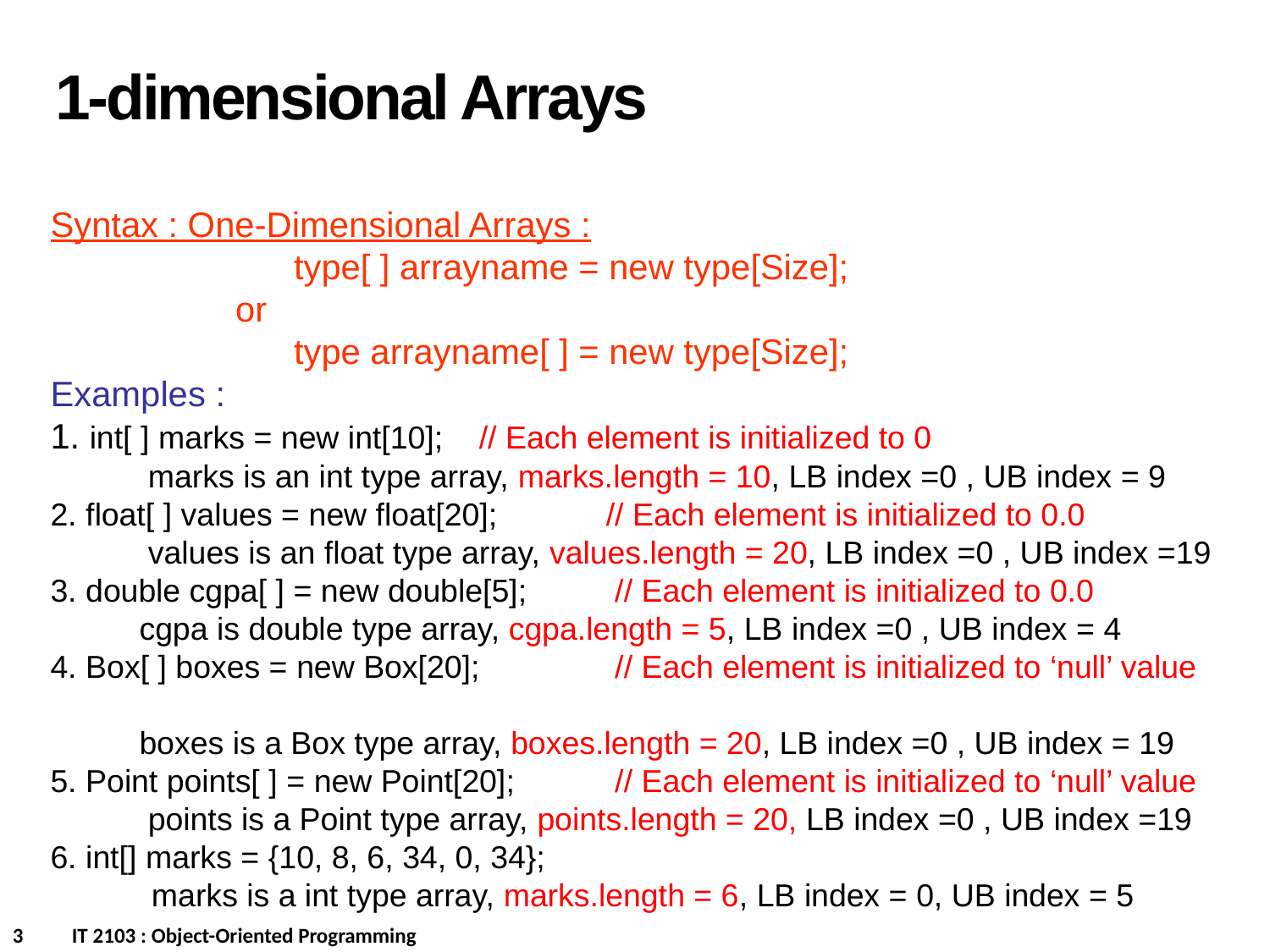

1-dimensional Arrays
Syntax : One-Dimensional Arrays :
                         type[ ] arrayname = new type[Size];
                   or
                         type arrayname[ ] = new type[Size];
Examples :
1. int[ ] marks = new int[10]; 	// Each element is initialized to 0
           marks is an int type array, marks.length = 10, LB index =0 , UB index = 9
2. float[ ] values = new float[20]; 	// Each element is initialized to 0.0
           values is an float type array, values.length = 20, LB index =0 , UB index =19
3. double cgpa[ ] = new double[5];	 // Each element is initialized to 0.0
          cgpa is double type array, cgpa.length = 5, LB index =0 , UB index = 4
4. Box[ ] boxes = new Box[20]; 	 // Each element is initialized to ‘null’ value
          boxes is a Box type array, boxes.length = 20, LB index =0 , UB index = 19
5. Point points[ ] = new Point[20];	 // Each element is initialized to ‘null’ value
           points is a Point type array, points.length = 20, LB index =0 , UB index =19
6. int[] marks = {10, 8, 6, 34, 0, 34};
	      marks is a int type array, marks.length = 6, LB index = 0, UB index = 5